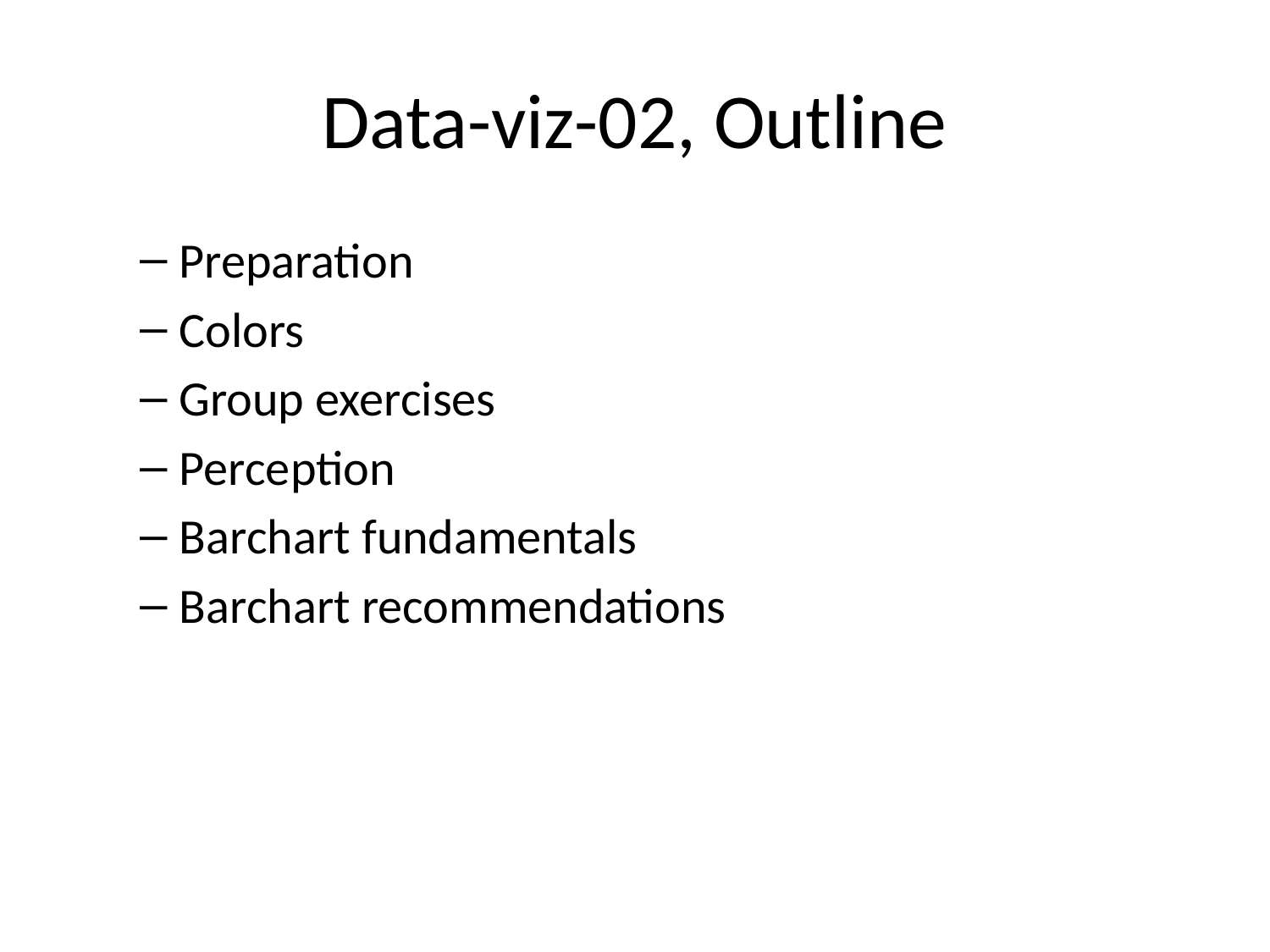

# Data-viz-02, Outline
Preparation
Colors
Group exercises
Perception
Barchart fundamentals
Barchart recommendations